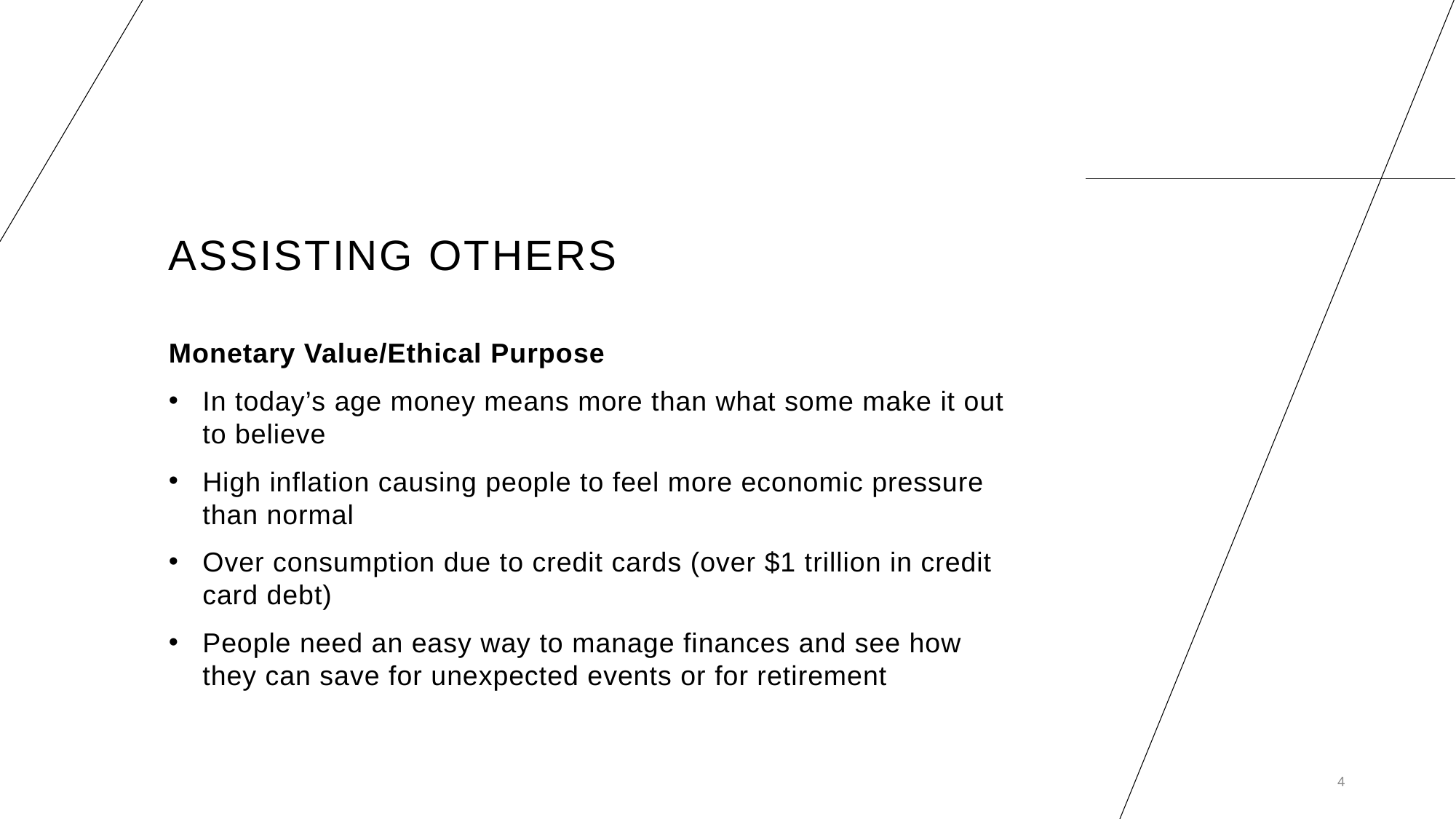

# Assisting others
Monetary Value/Ethical Purpose
In today’s age money means more than what some make it out to believe
High inflation causing people to feel more economic pressure than normal
Over consumption due to credit cards (over $1 trillion in credit card debt)
People need an easy way to manage finances and see how they can save for unexpected events or for retirement
4